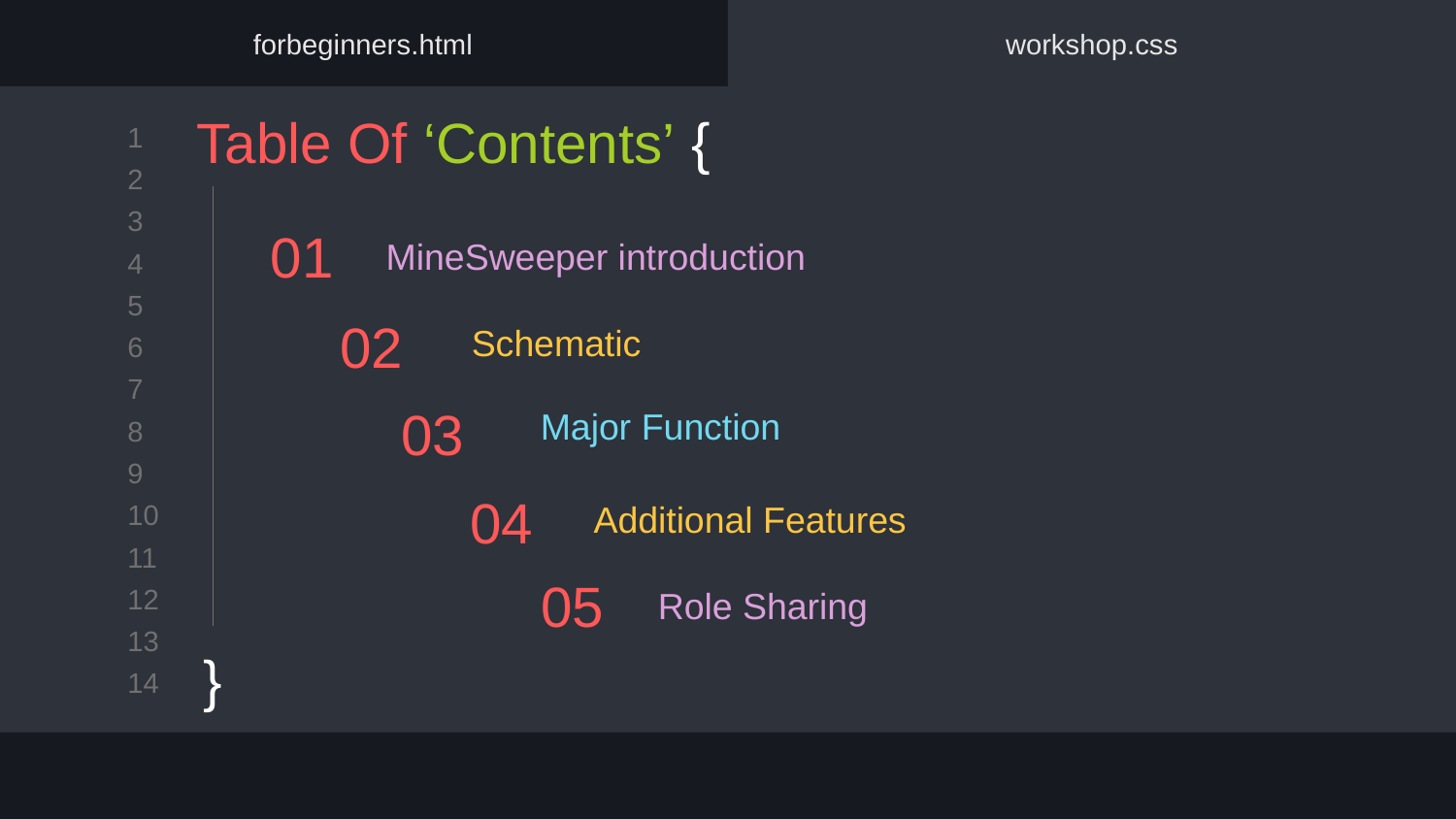

forbeginners.html
workshop.css
Table Of ‘Contents’ {
}
# 01
MineSweeper introduction
Schematic
02
Major Function
03
Additional Features
04
05
Role Sharing